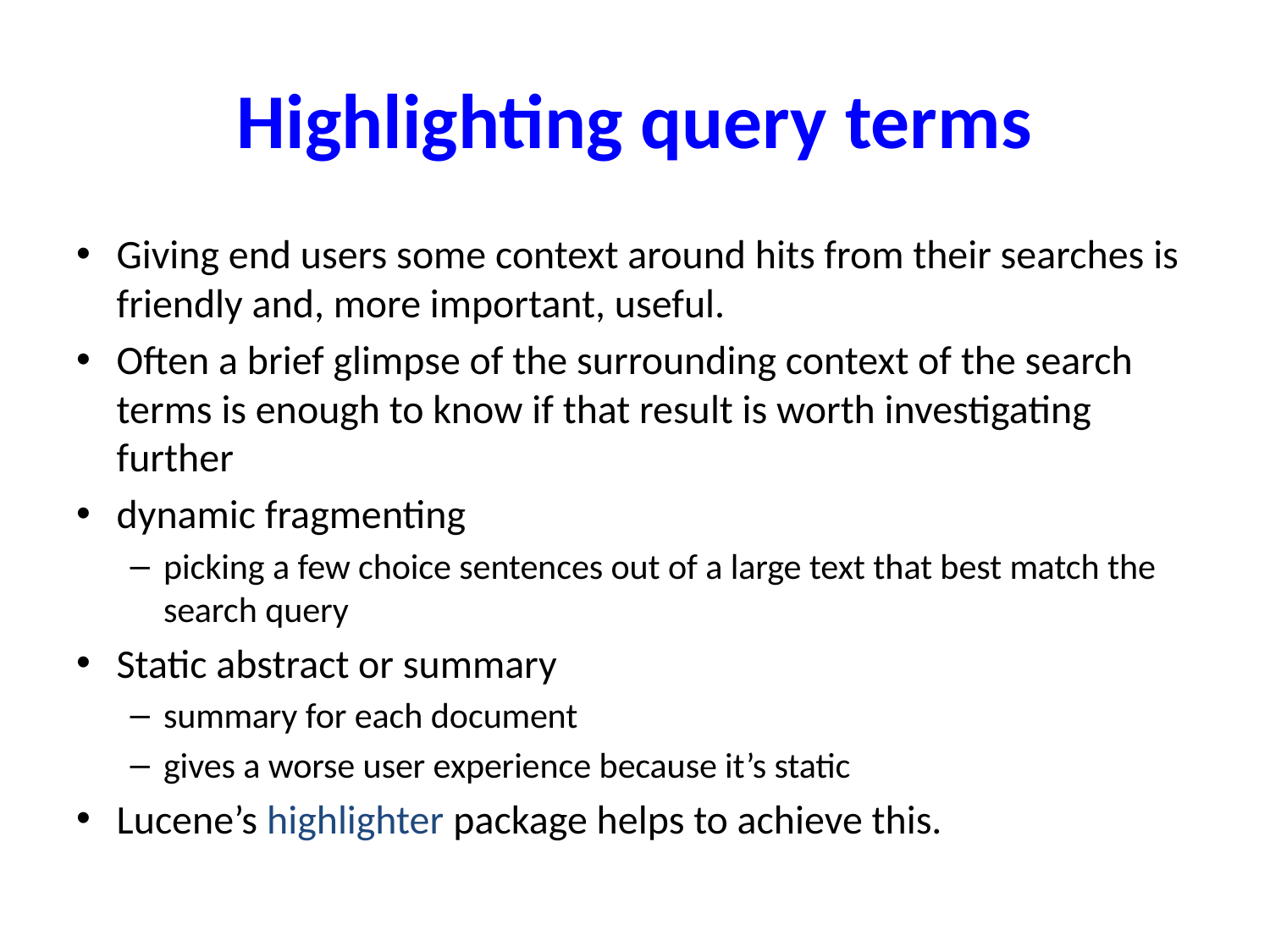

# Highlighting query terms
Giving end users some context around hits from their searches is friendly and, more important, useful.
Often a brief glimpse of the surrounding context of the search terms is enough to know if that result is worth investigating further
dynamic fragmenting
picking a few choice sentences out of a large text that best match the search query
Static abstract or summary
summary for each document
gives a worse user experience because it’s static
Lucene’s highlighter package helps to achieve this.